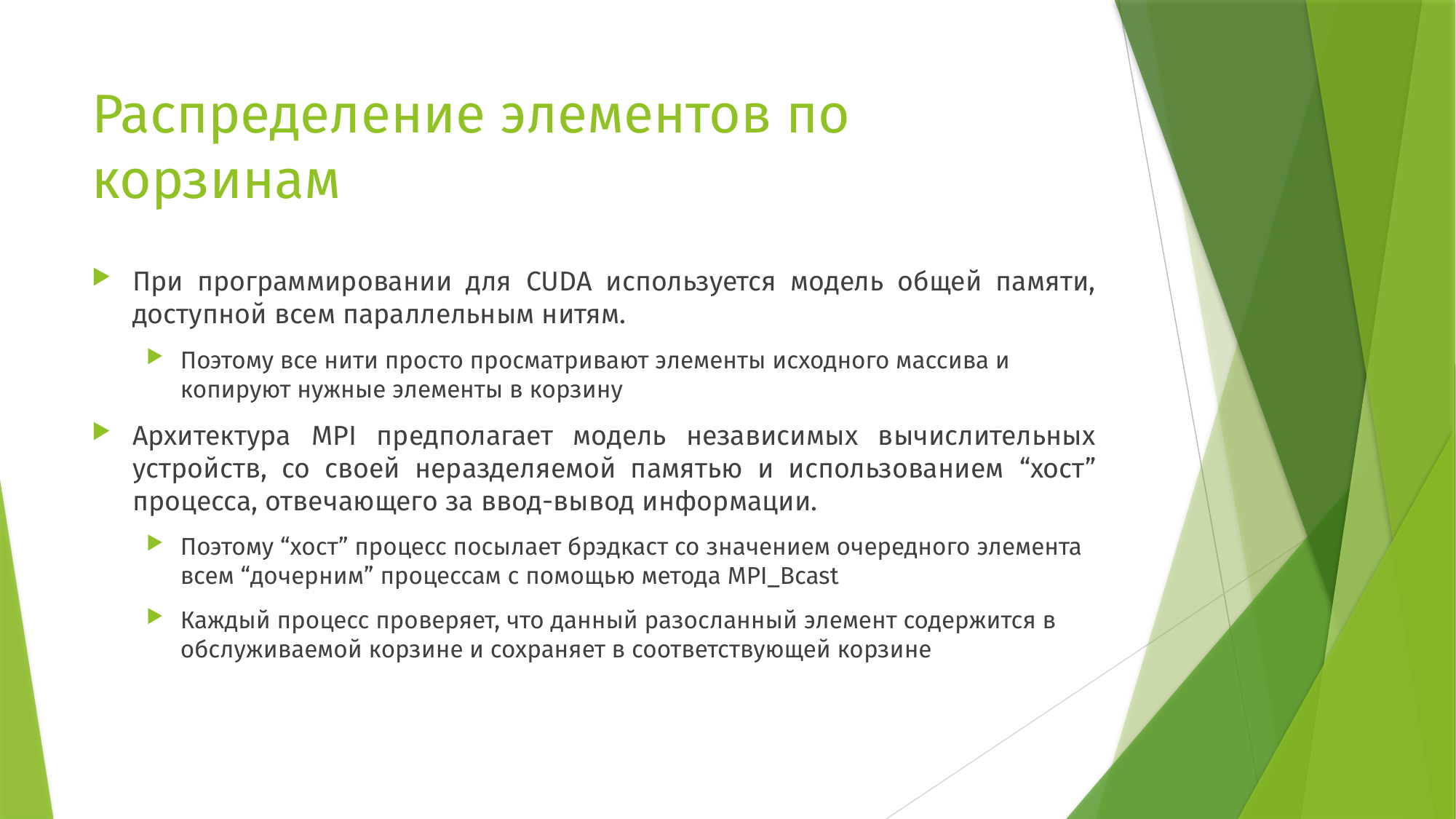

# Распределение элементов по корзинам
При программировании для CUDA используется модель общей памяти, доступной всем параллельным нитям.
Поэтому все нити просто просматривают элементы исходного массива и копируют нужные элементы в корзину
Архитектура MPI предполагает модель независимых вычислительных устройств, со своей неразделяемой памятью и использованием “хост” процесса, отвечающего за ввод-вывод информации.
Поэтому “хост” процесс посылает брэдкаст со значением очередного элемента всем “дочерним” процессам с помощью метода MPI_Bcast
Каждый процесс проверяет, что данный разосланный элемент содержится в обслуживаемой корзине и сохраняет в соответствующей корзине